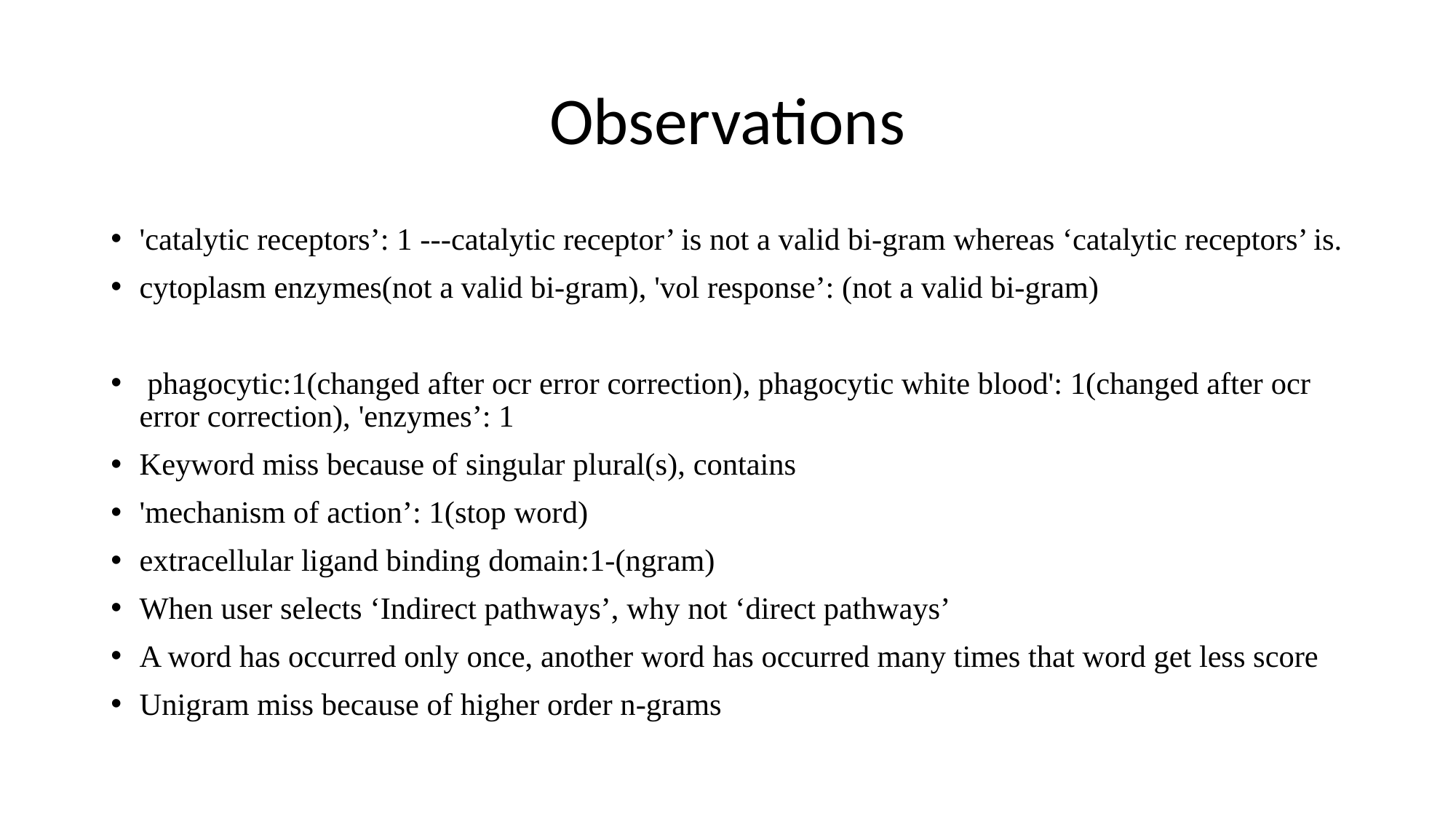

# Observations
'catalytic receptors’: 1 ---catalytic receptor’ is not a valid bi-gram whereas ‘catalytic receptors’ is.
cytoplasm enzymes(not a valid bi-gram), 'vol response’: (not a valid bi-gram)

 phagocytic:1(changed after ocr error correction), phagocytic white blood': 1(changed after ocr error correction), 'enzymes’: 1
Keyword miss because of singular plural(s), contains
'mechanism of action’: 1(stop word)
extracellular ligand binding domain:1-(ngram)
When user selects ‘Indirect pathways’, why not ‘direct pathways’
A word has occurred only once, another word has occurred many times that word get less score
Unigram miss because of higher order n-grams